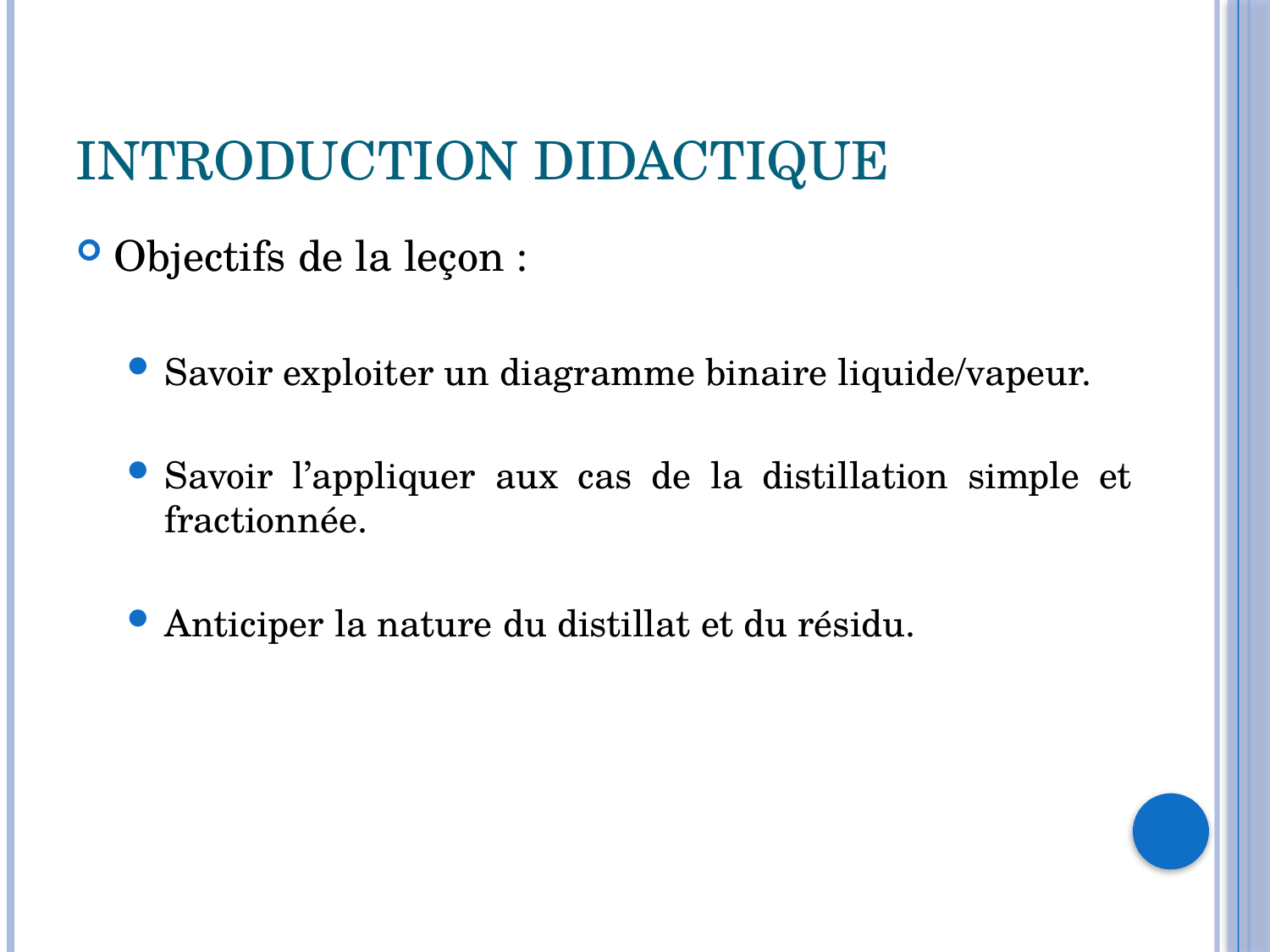

# Introduction didactique
Objectifs de la leçon :

Savoir exploiter un diagramme binaire liquide/vapeur.

Savoir l’appliquer aux cas de la distillation simple et fractionnée.

Anticiper la nature du distillat et du résidu.